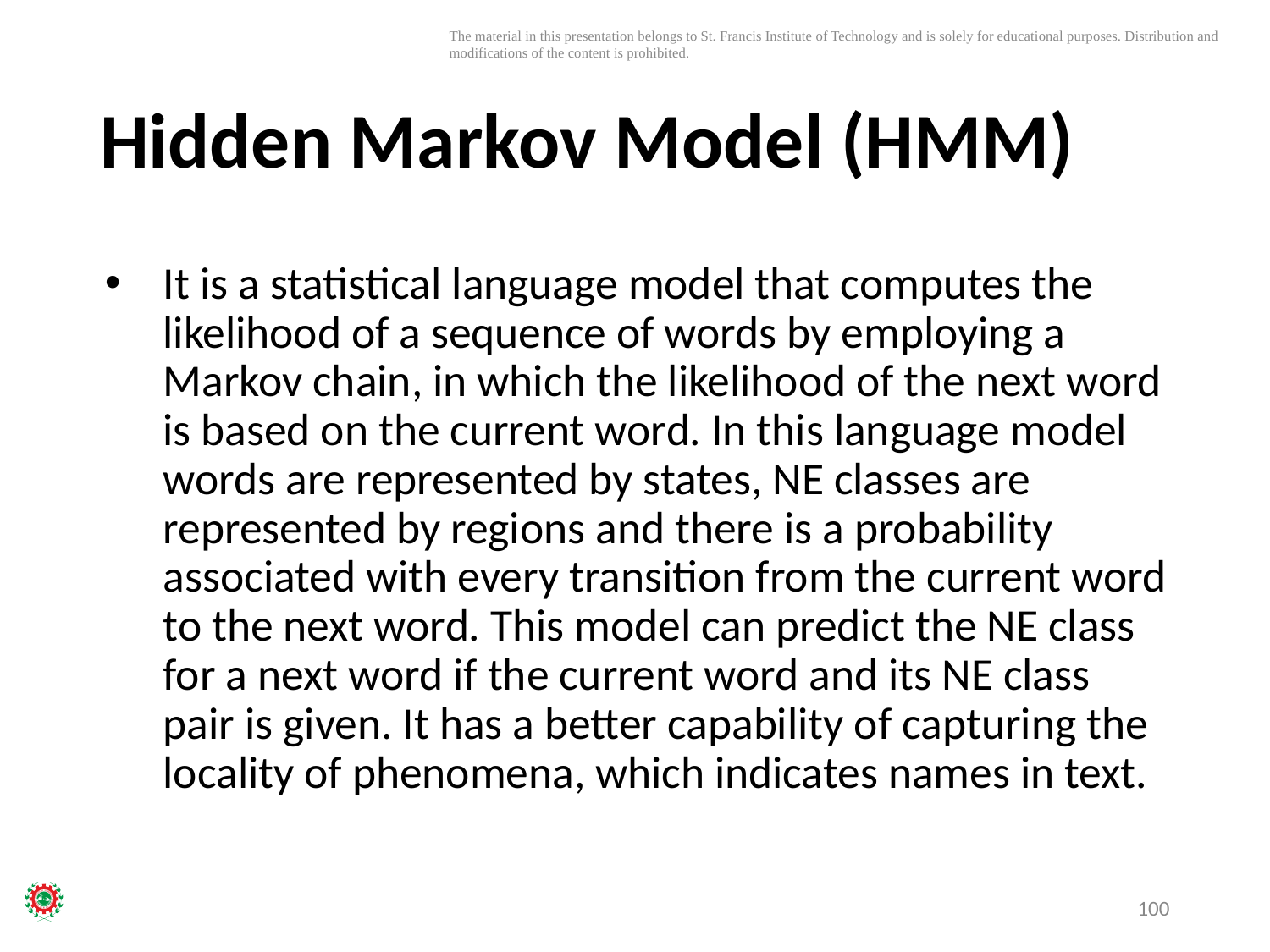

# Hidden Markov Model (HMM)
It is a statistical language model that computes the likelihood of a sequence of words by employing a Markov chain, in which the likelihood of the next word is based on the current word. In this language model words are represented by states, NE classes are represented by regions and there is a probability associated with every transition from the current word to the next word. This model can predict the NE class for a next word if the current word and its NE class pair is given. It has a better capability of capturing the locality of phenomena, which indicates names in text.
100